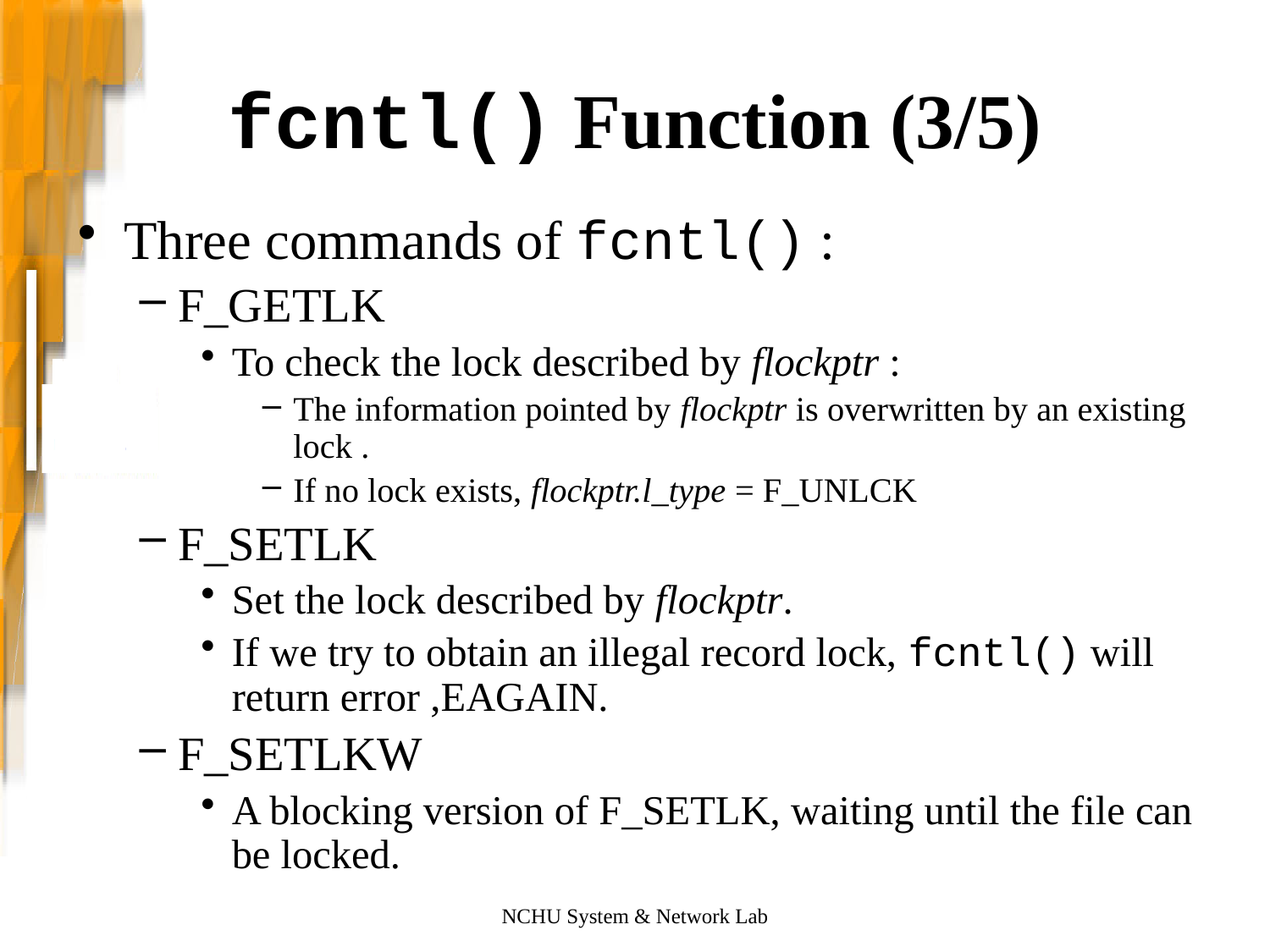

# fcntl() Function (3/5)
Three commands of fcntl() :
F_GETLK
To check the lock described by flockptr :
The information pointed by flockptr is overwritten by an existing lock .
If no lock exists, flockptr.l_type = F_UNLCK
F_SETLK
Set the lock described by flockptr.
If we try to obtain an illegal record lock, fcntl() will return error ,EAGAIN.
F_SETLKW
A blocking version of F_SETLK, waiting until the file can be locked.
NCHU System & Network Lab